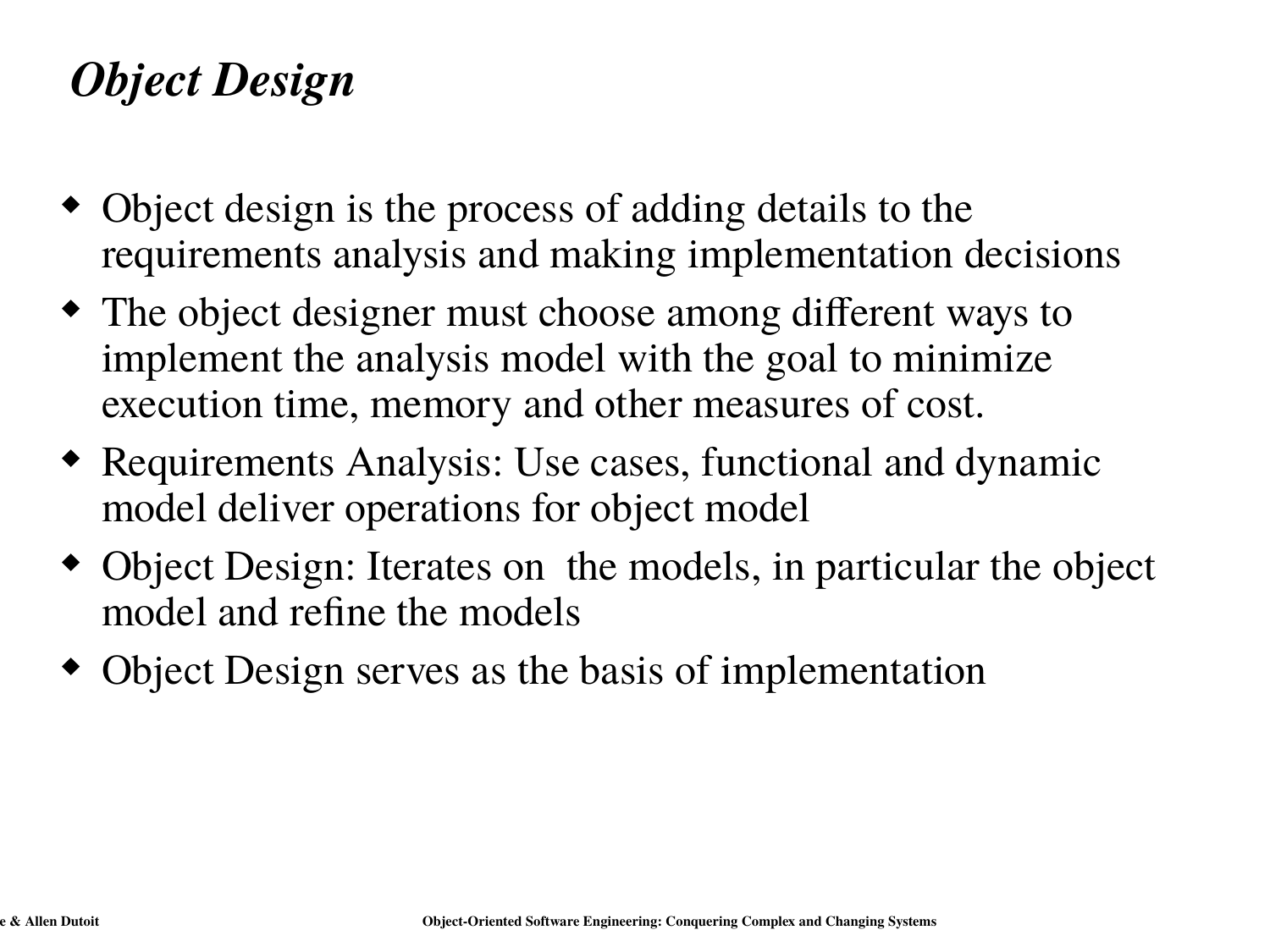

# Object Design
Object design is the process of adding details to the requirements analysis and making implementation decisions
The object designer must choose among different ways to implement the analysis model with the goal to minimize execution time, memory and other measures of cost.
Requirements Analysis: Use cases, functional and dynamic model deliver operations for object model
Object Design: Iterates on  the models, in particular the object model and refine the models
Object Design serves as the basis of implementation